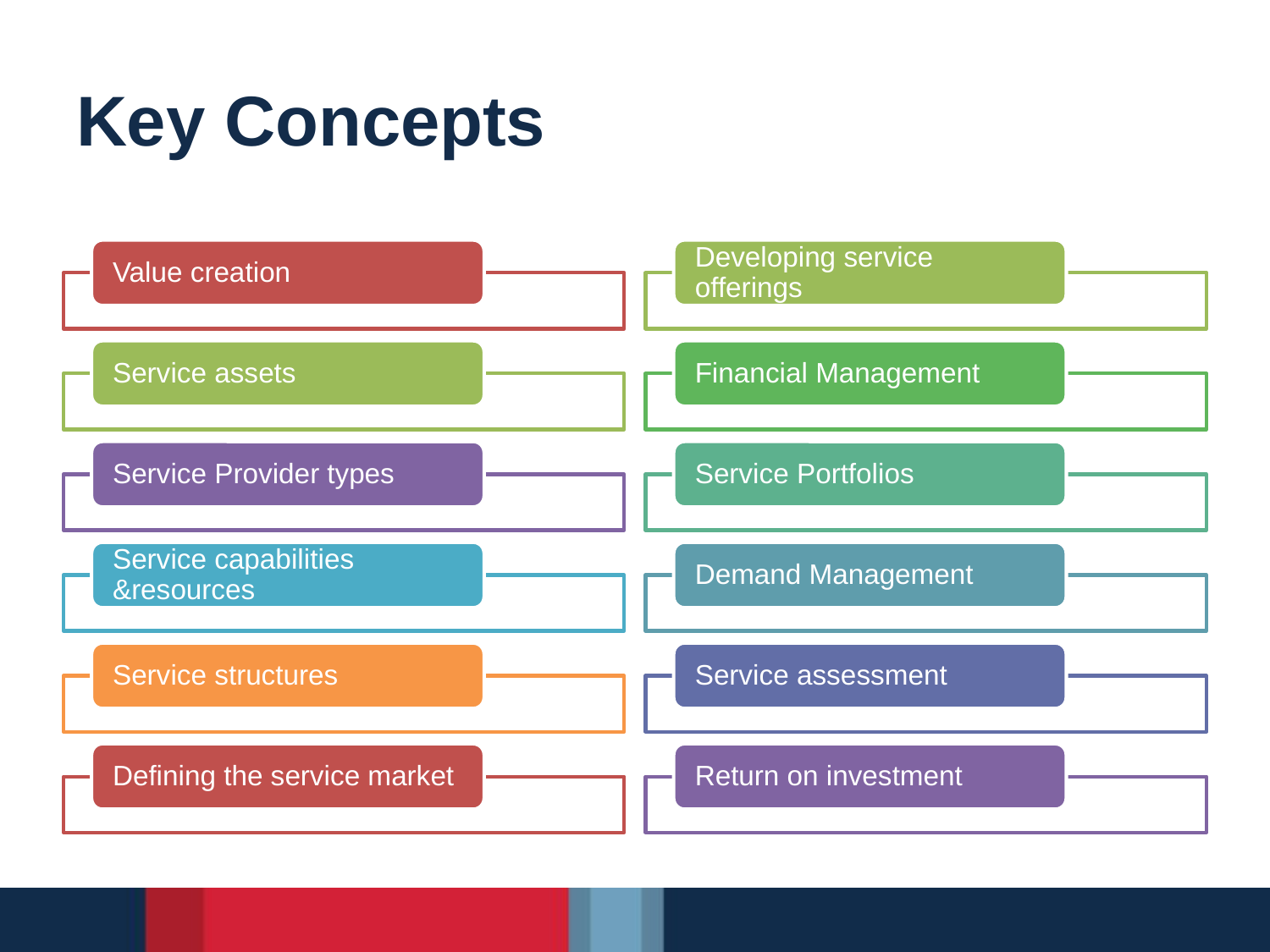

# Key Concepts
Value creation
Service assets
Service Provider types
Service capabilities &resources
Service structures
Defining the service market
Developing service offerings
Financial Management
Service Portfolios
Demand Management
Service assessment
Return on investment